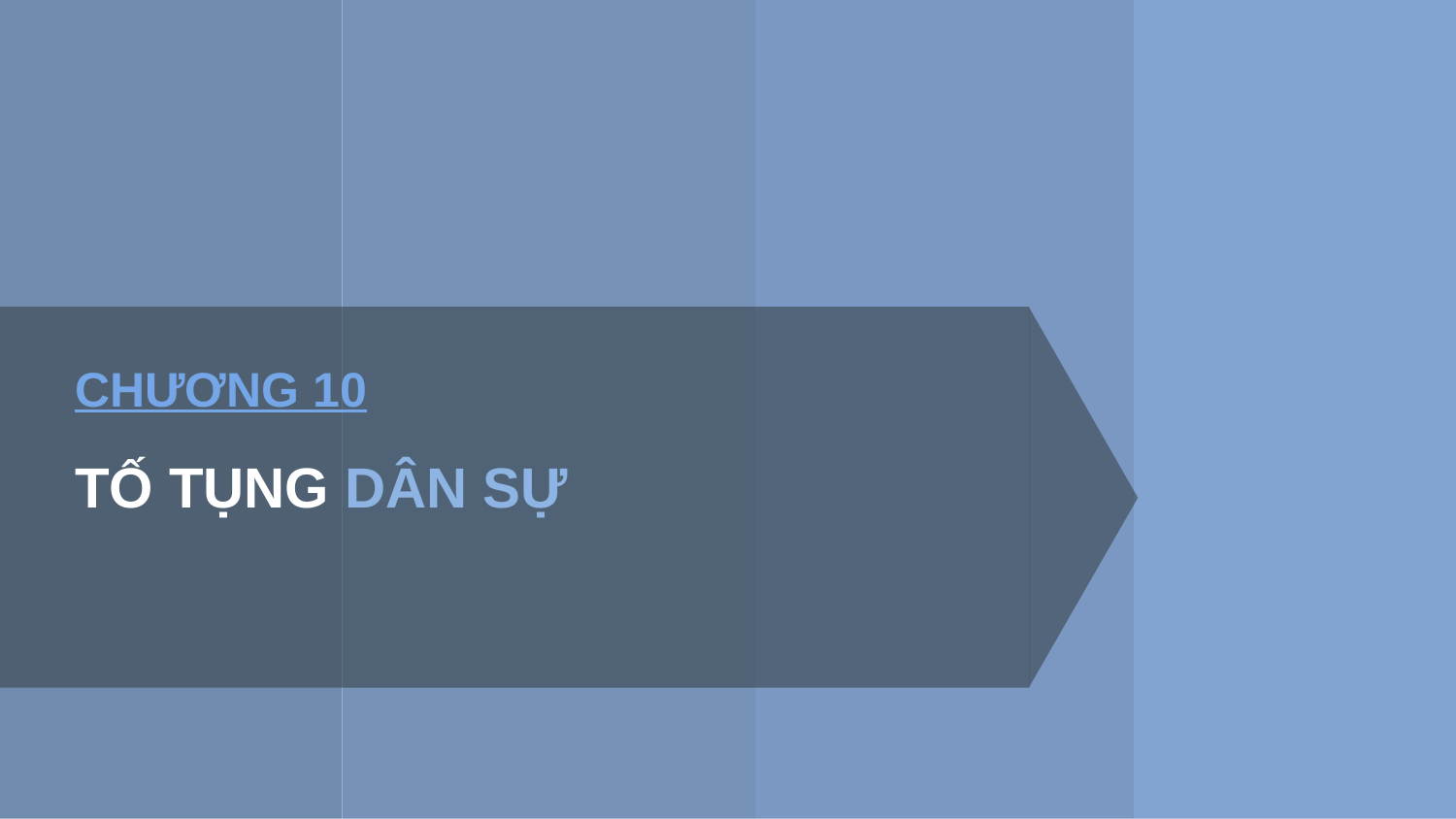

# CHƯƠNG 10
TỐ TỤNG DÂN SỰ